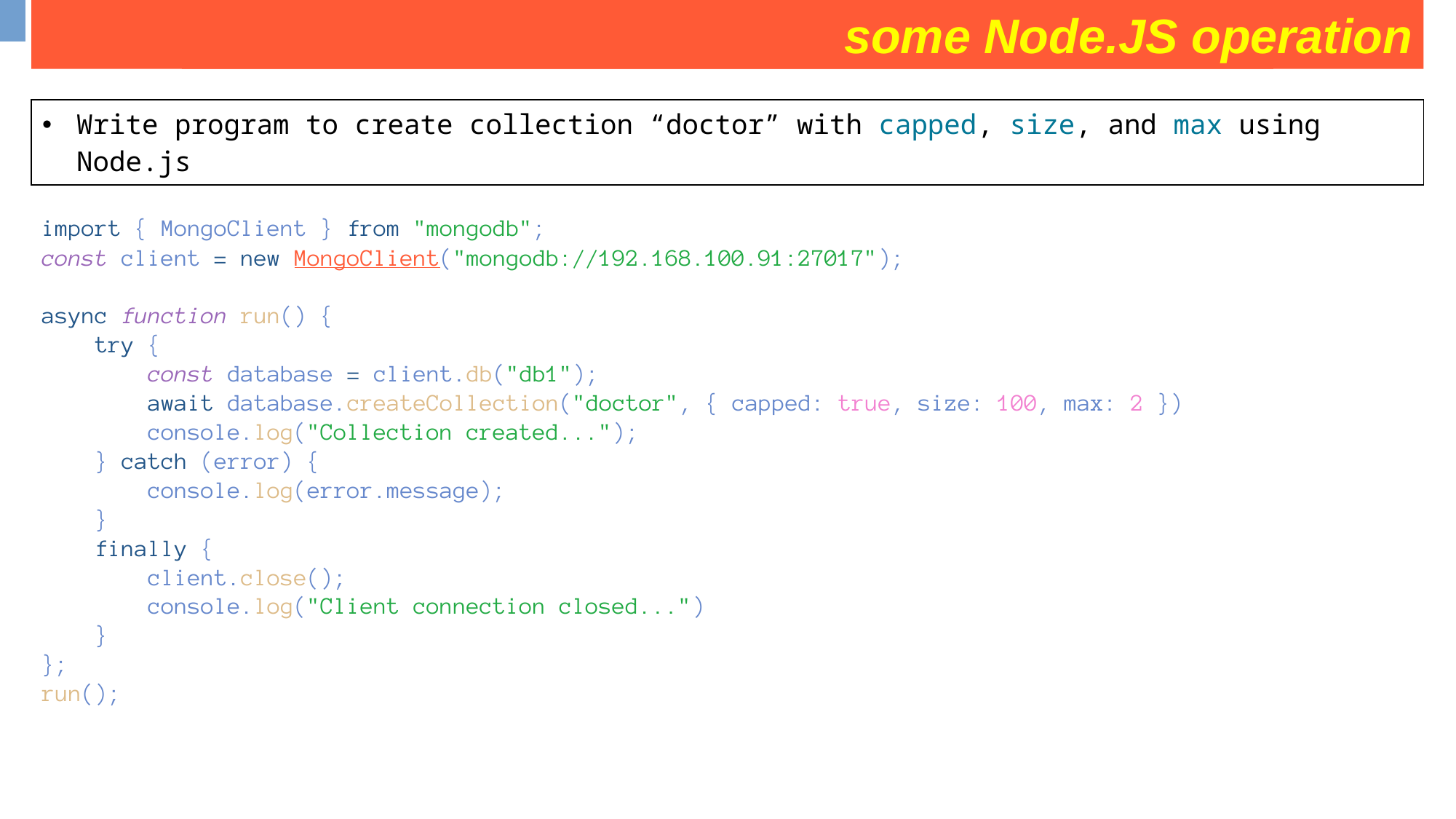

some Node.JS operation
some operation on movies collection
| Write program to create collection “doctor” with capped, size, and max using Node.js |
| --- |
import { MongoClient } from "mongodb";
const client = new MongoClient("mongodb://192.168.100.91:27017");
async function run() {
    try {
        const database = client.db("db1");
        await database.createCollection("doctor", { capped: true, size: 100, max: 2 })
        console.log("Collection created...");
    } catch (error) {
        console.log(error.message);
    }
    finally {
        client.close();
        console.log("Client connection closed...")
    }
};
run();